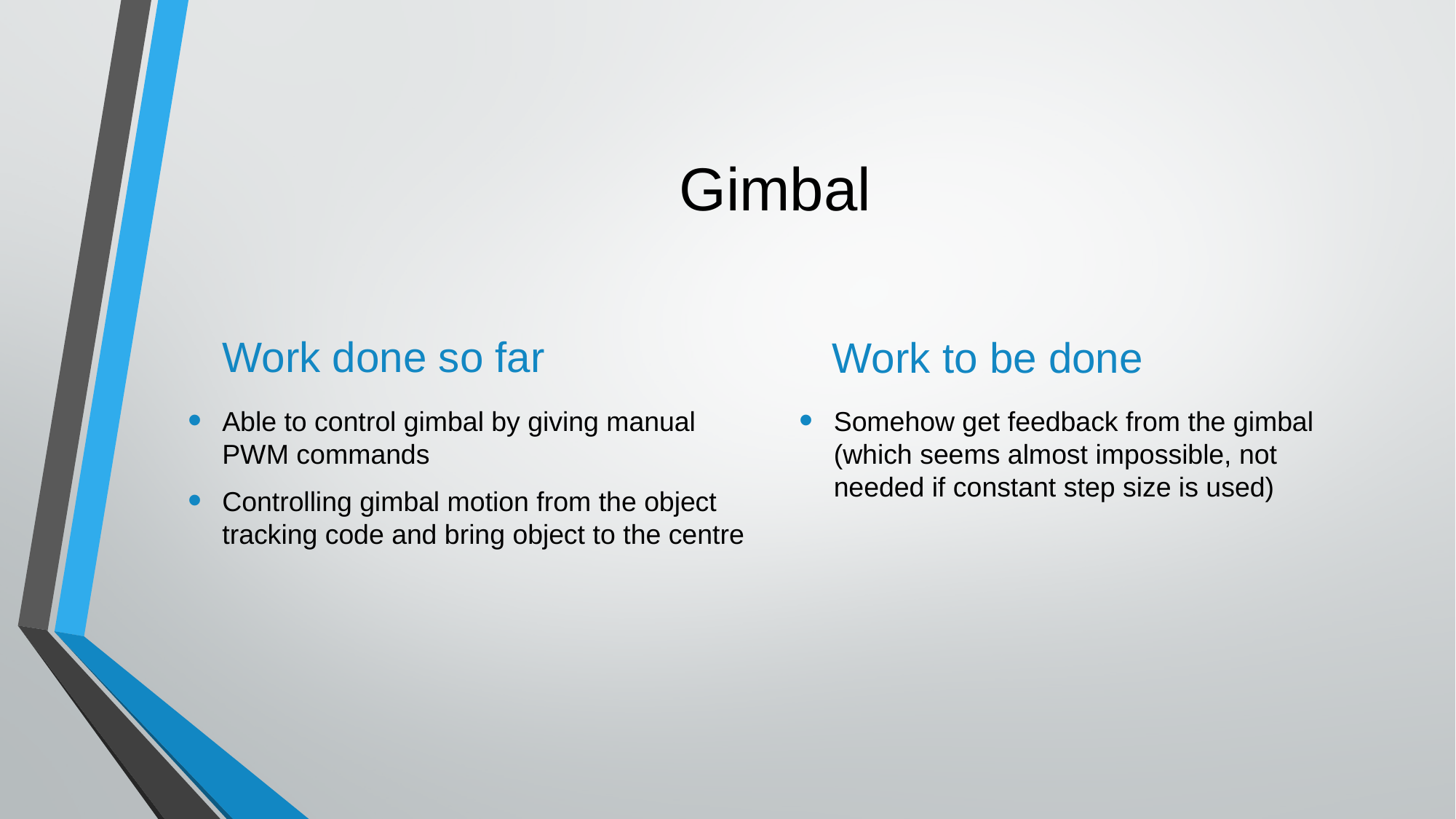

# Gimbal
Work done so far
Work to be done
Able to control gimbal by giving manual PWM commands
Controlling gimbal motion from the object tracking code and bring object to the centre
Somehow get feedback from the gimbal (which seems almost impossible, not needed if constant step size is used)